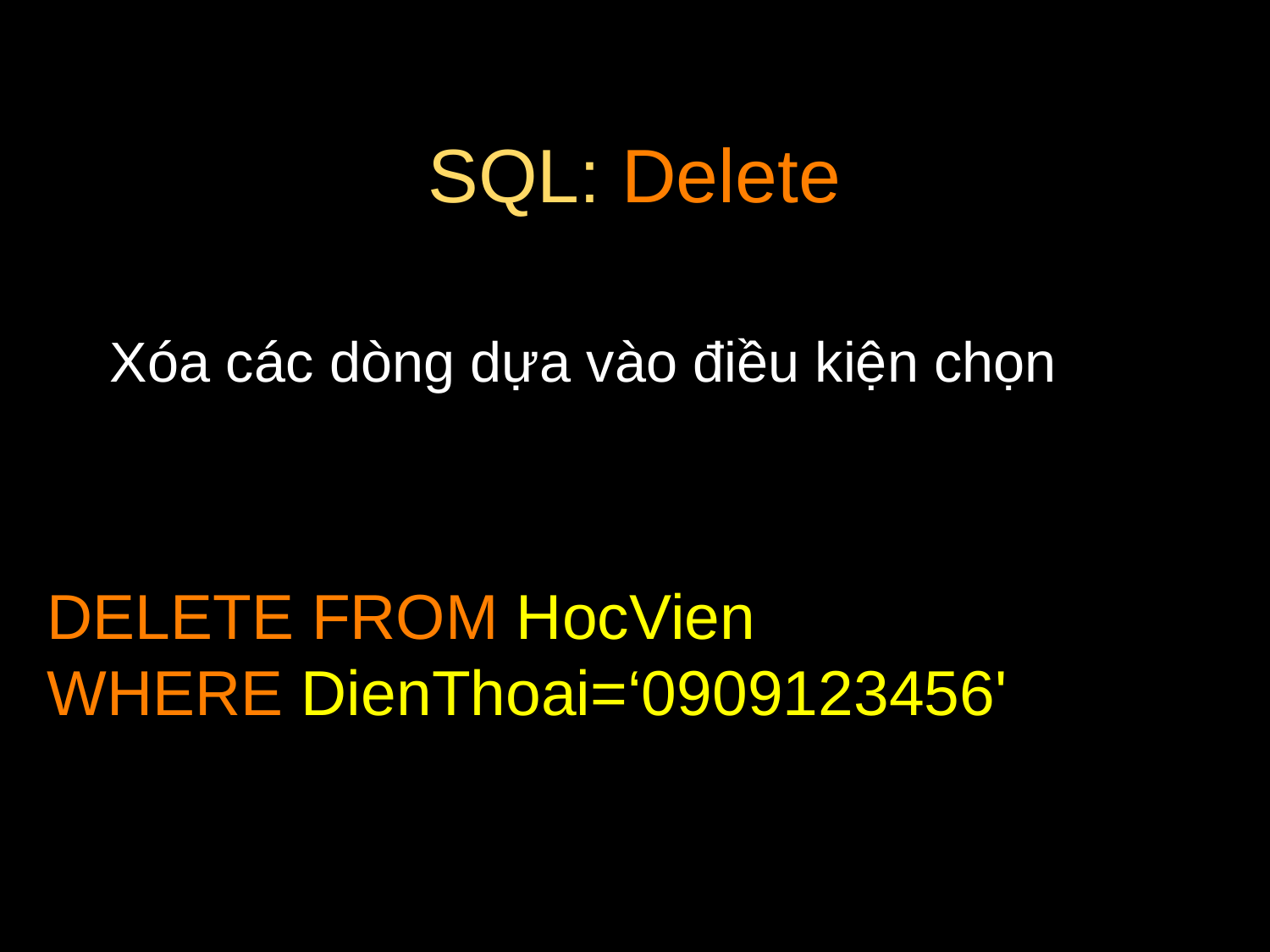

# SQL: Delete
Xóa các dòng dựa vào điều kiện chọn
DELETE FROM HocVien
WHERE DienThoai=‘0909123456'